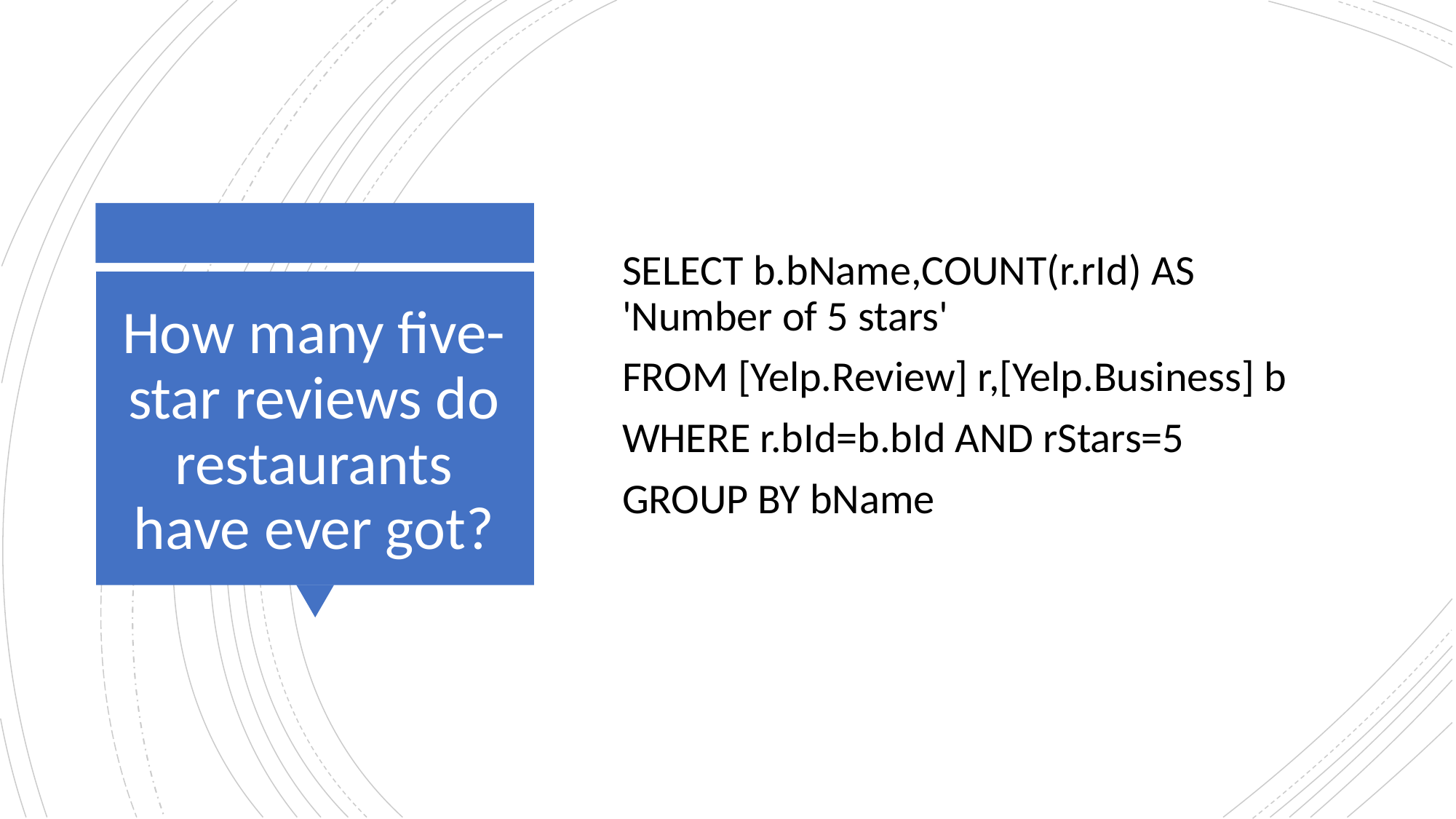

SELECT b.bName,COUNT(r.rId) AS 'Number of 5 stars'
FROM [Yelp.Review] r,[Yelp.Business] b
WHERE r.bId=b.bId AND rStars=5
GROUP BY bName

# How many five-star reviews do restaurants have ever got?